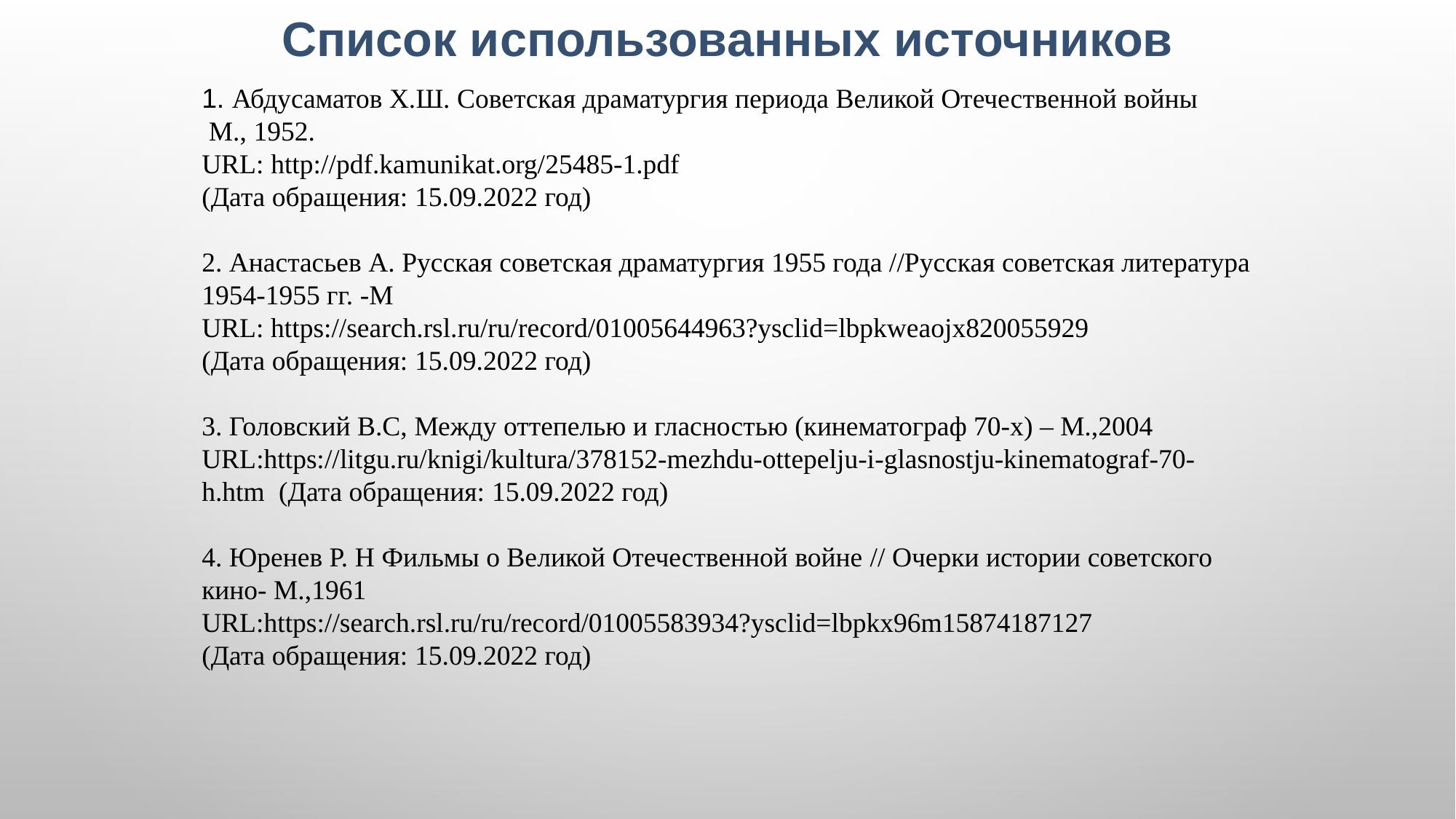

Список использованных источников
1. Абдусаматов Х.Ш. Советская драматургия периода Великой Отечественной войны
 М., 1952.
URL: http://pdf.kamunikat.org/25485-1.pdf
(Дата обращения: 15.09.2022 год)

2. Анастасьев А. Русская советская драматургия 1955 года //Русская советская литература 1954-1955 гг. -М
URL: https://search.rsl.ru/ru/record/01005644963?ysclid=lbpkweaojx820055929
(Дата обращения: 15.09.2022 год)

3. Головский В.С, Между оттепелью и гласностью (кинематограф 70-х) – М.,2004
URL:https://litgu.ru/knigi/kultura/378152-mezhdu-ottepelju-i-glasnostju-kinematograf-70-h.htm  (Дата обращения: 15.09.2022 год)

4. Юренев Р. Н Фильмы о Великой Отечественной войне // Очерки истории советского кино- М.,1961
URL:https://search.rsl.ru/ru/record/01005583934?ysclid=lbpkx96m15874187127
(Дата обращения: 15.09.2022 год)